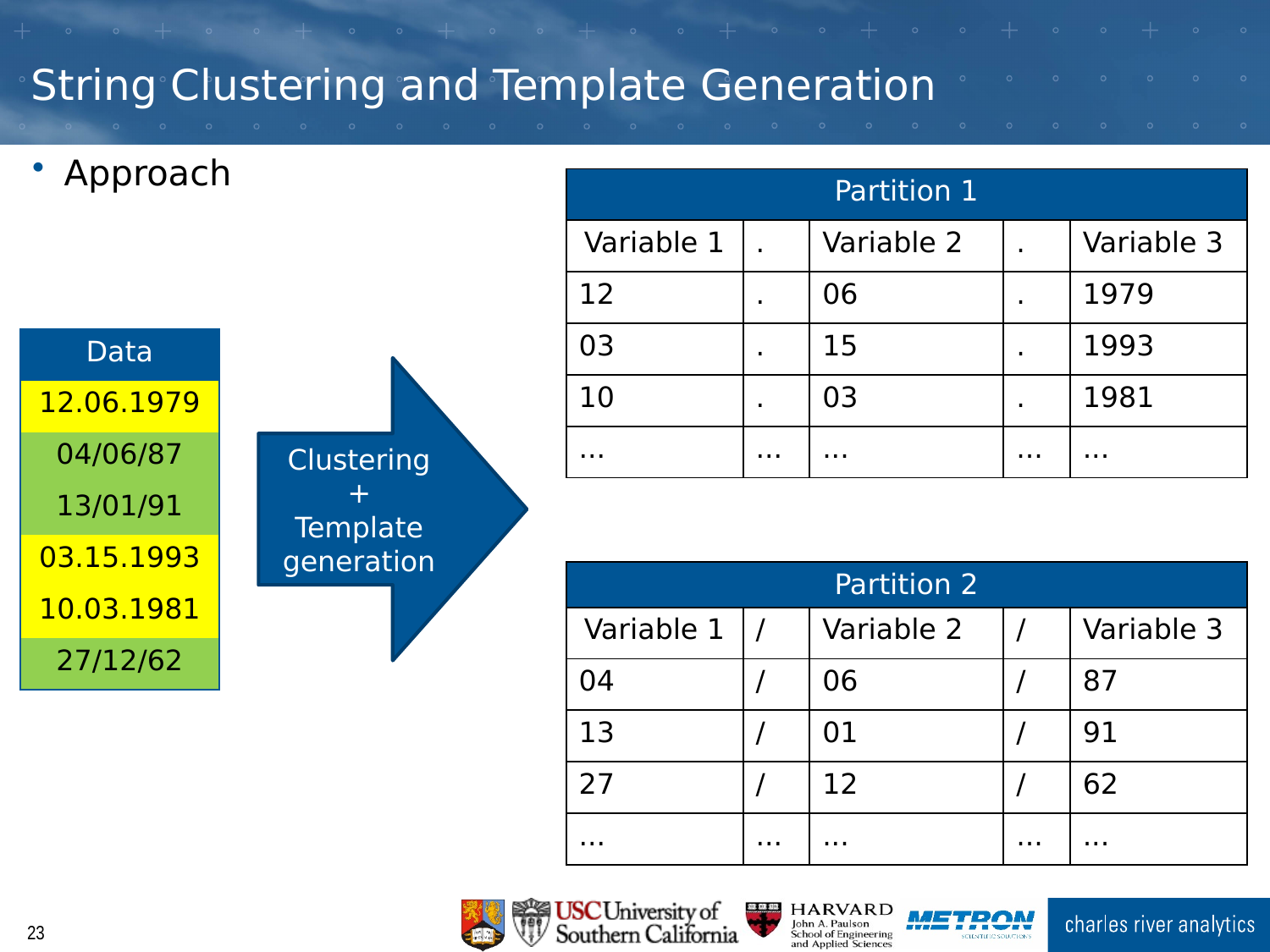

# String Clustering and Template Generation
Approach
| Partition 1 |  |  |  |  |
| --- | --- | --- | --- | --- |
| Variable 1 | . | Variable 2 | . | Variable 3 |
| 12 | . | 06 | . | 1979 |
| 03 | . | 15 | . | 1993 |
| 10 | . | 03 | . | 1981 |
| ... | ... | ... | ... | ... |
| Data |
| --- |
| 12.06.1979 |
| 04/06/87 |
| 13/01/91 |
| 03.15.1993 |
| 10.03.1981 |
| 27/12/62 |
Clustering
+
Template generation
| Partition 2 |  |  |  |  |
| --- | --- | --- | --- | --- |
| Variable 1 | / | Variable 2 | / | Variable 3 |
| 04 | / | 06 | / | 87 |
| 13 | / | 01 | / | 91 |
| 27 | / | 12 | / | 62 |
| ... | ... | ... | ... | ... |
23